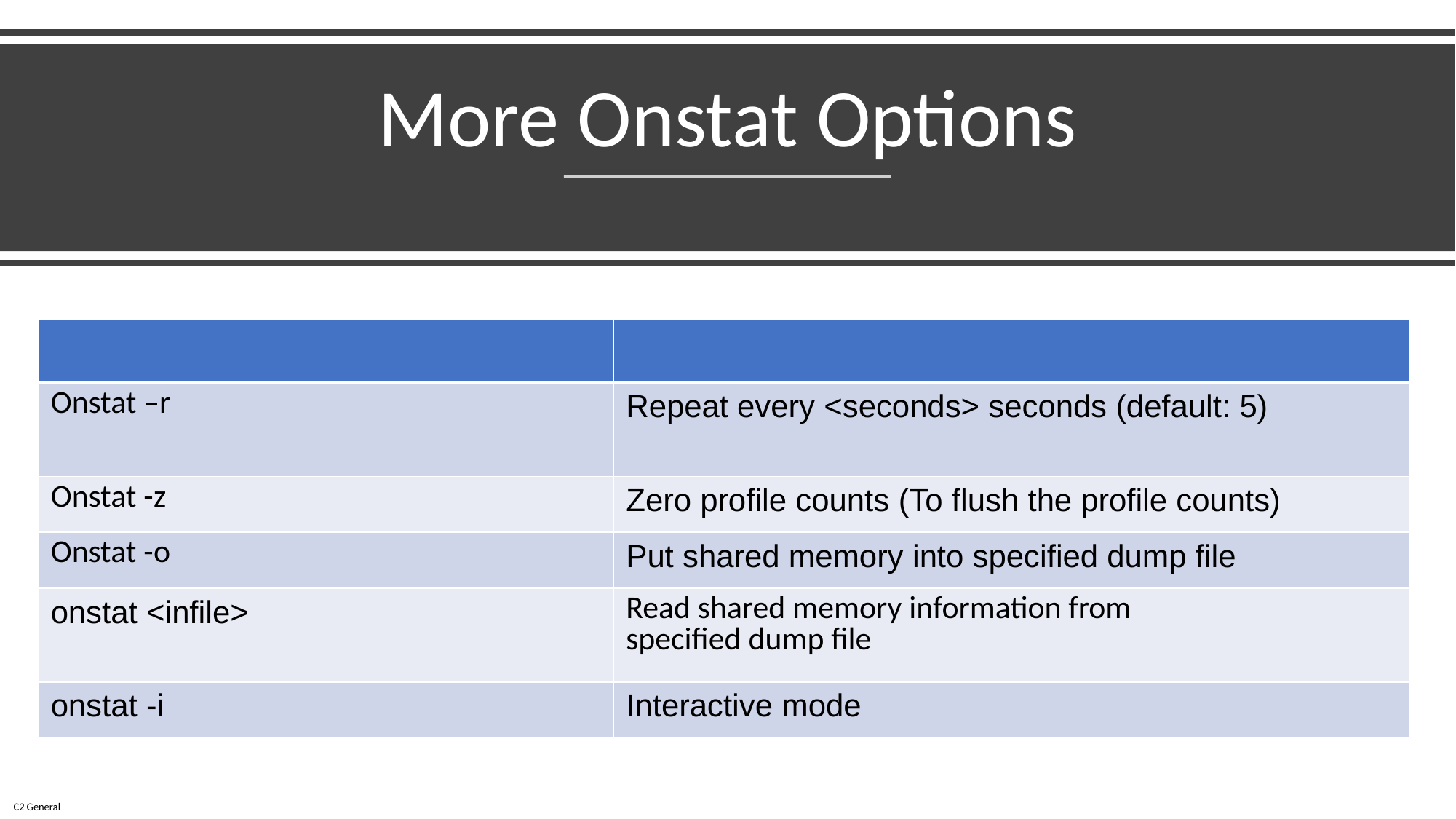

# More Onstat Options
|  |  |
| --- | --- |
| Onstat –r | Repeat every <seconds> seconds (default: 5) |
| Onstat -z | Zero profile counts (To flush the profile counts) |
| Onstat -o | Put shared memory into specified dump file |
| onstat <infile> | Read shared memory information from specified dump file |
| onstat -i | Interactive mode |